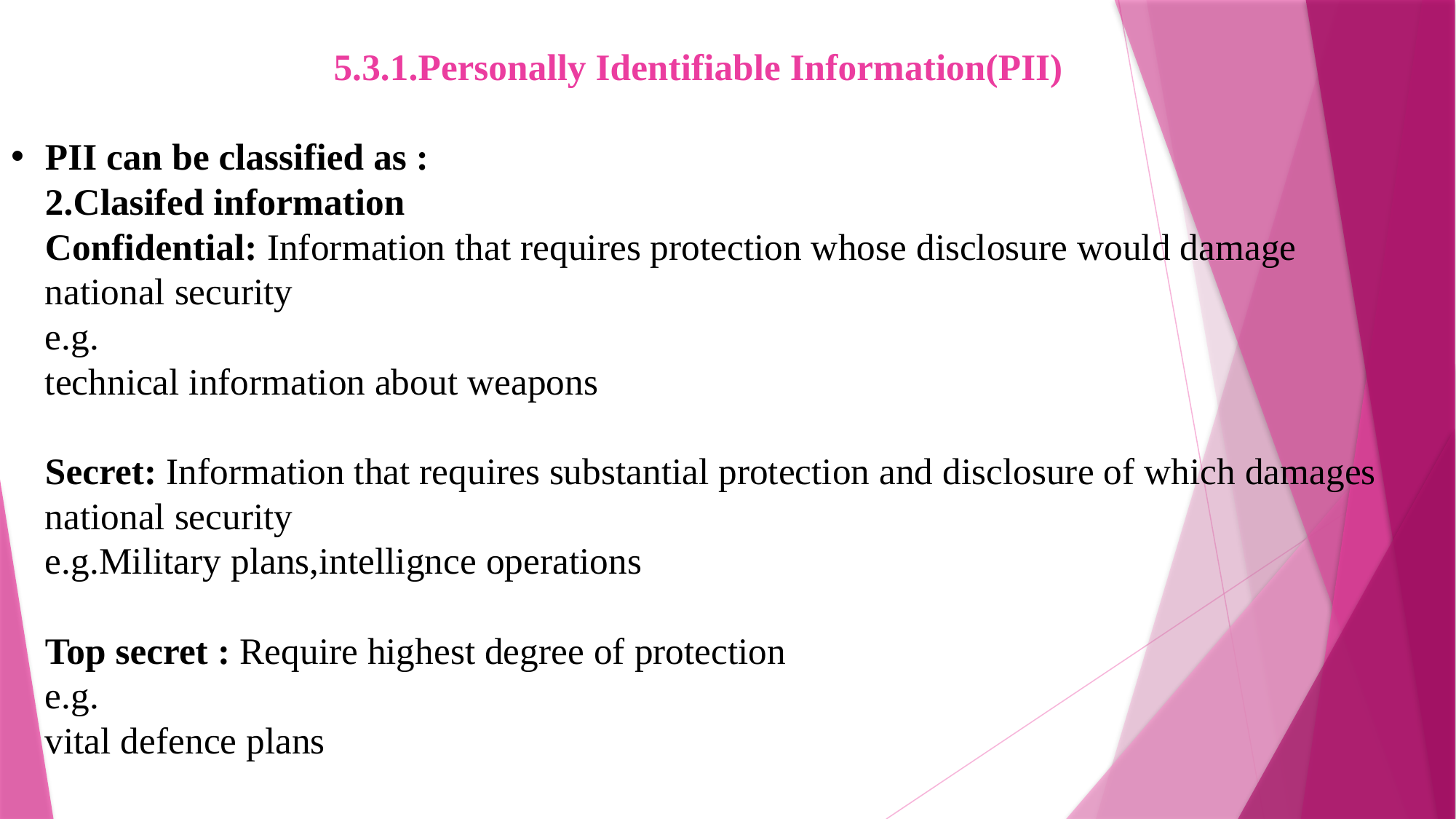

5.3.1.Personally Identifiable Information(PII)

PII can be classified as :
	2.Clasifed information
	Confidential: Information that requires protection whose disclosure would damage national security
	e.g.
	technical information about weapons

	Secret: Information that requires substantial protection and disclosure of which damages national security
	e.g.Military plans,intellignce operations

	Top secret : Require highest degree of protection
	e.g.
	vital defence plans